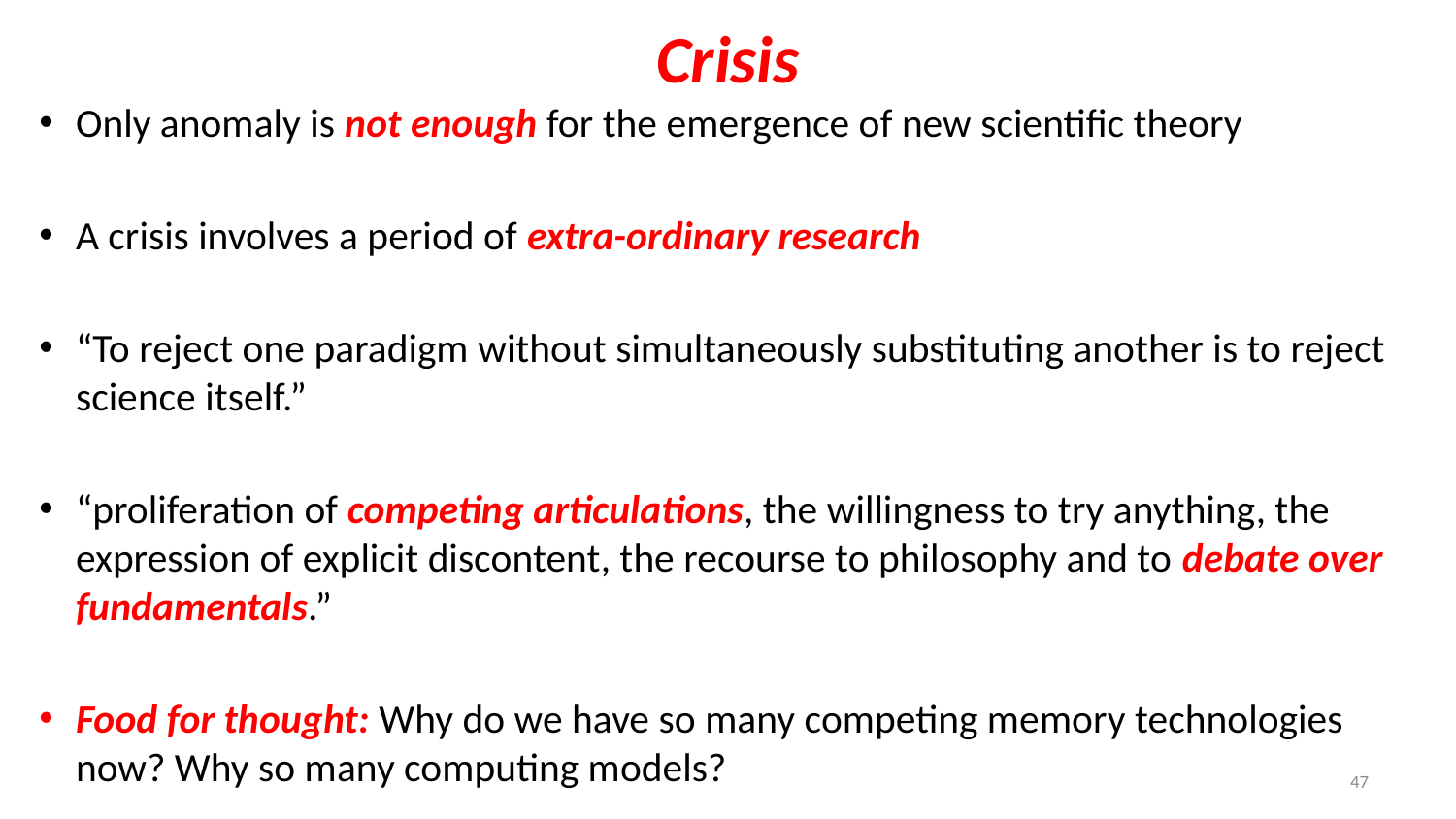

# Crisis
Only anomaly is not enough for the emergence of new scientific theory

A crisis involves a period of extra-ordinary research

“To reject one paradigm without simultaneously substituting another is to reject science itself.”

“proliferation of competing articulations, the willingness to try anything, the expression of explicit discontent, the recourse to philosophy and to debate over fundamentals.”

Food for thought: Why do we have so many competing memory technologies now? Why so many computing models?
47